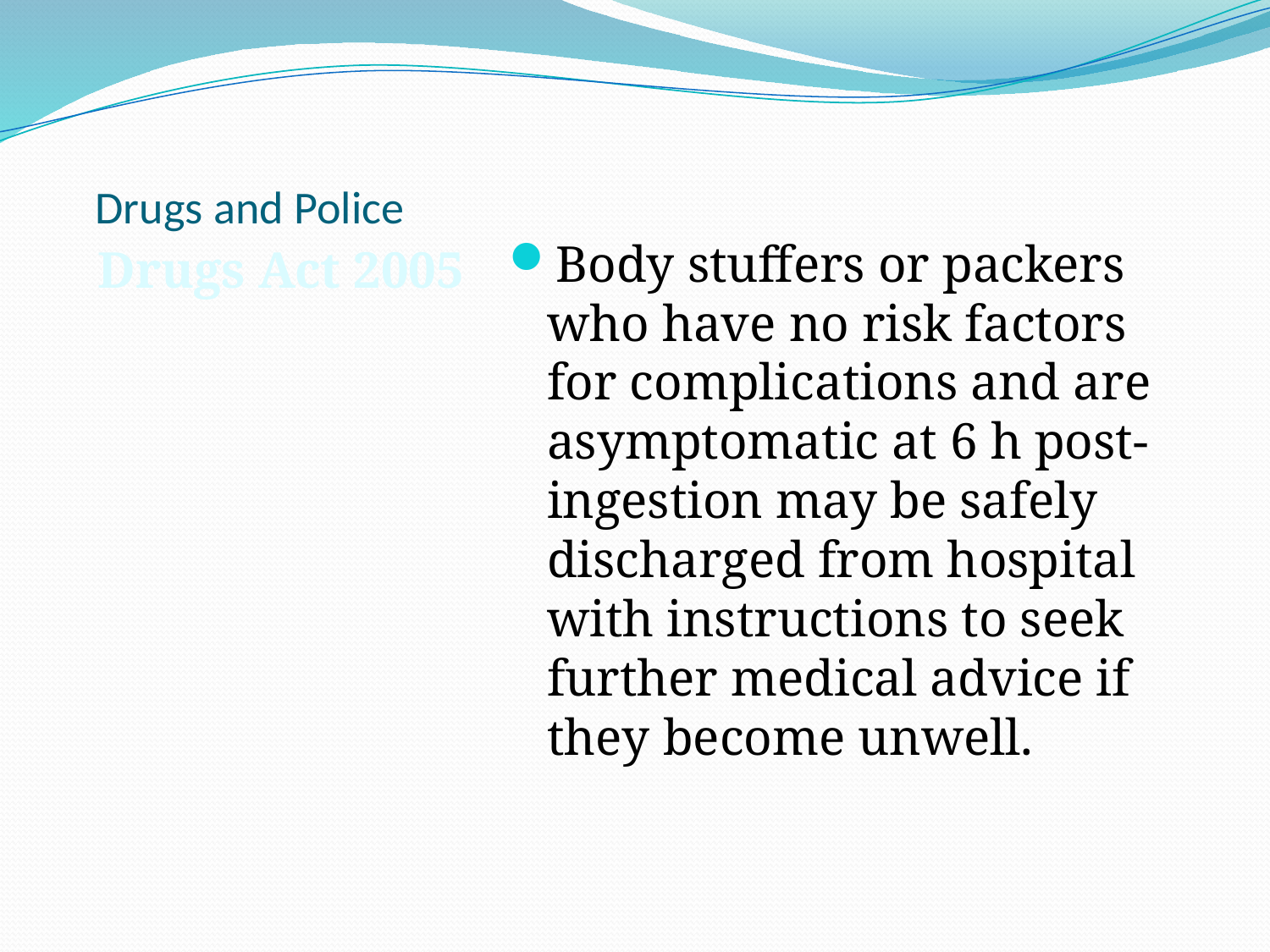

# Drugs and Police
Drugs Act 2005
Body stuffers or packers who have no risk factors for complications and are asymptomatic at 6 h post-ingestion may be safely discharged from hospital with instructions to seek further medical advice if they become unwell.